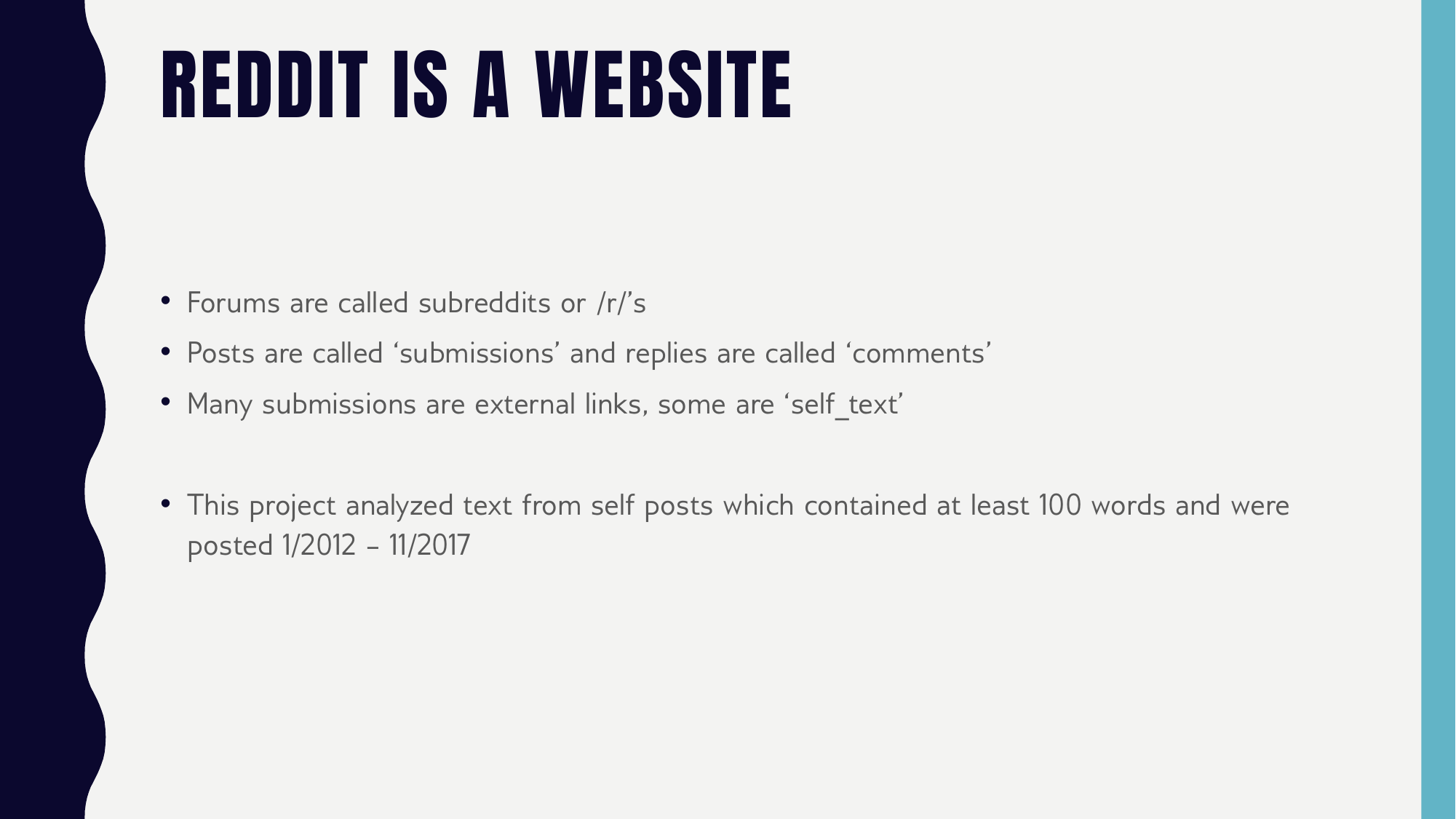

# Reddit is a Website
Forums are called subreddits or /r/’s
Posts are called ‘submissions’ and replies are called ‘comments’
Many submissions are external links, some are ‘self_text’

This project analyzed text from self posts which contained at least 100 words and were posted 1/2012 – 11/2017